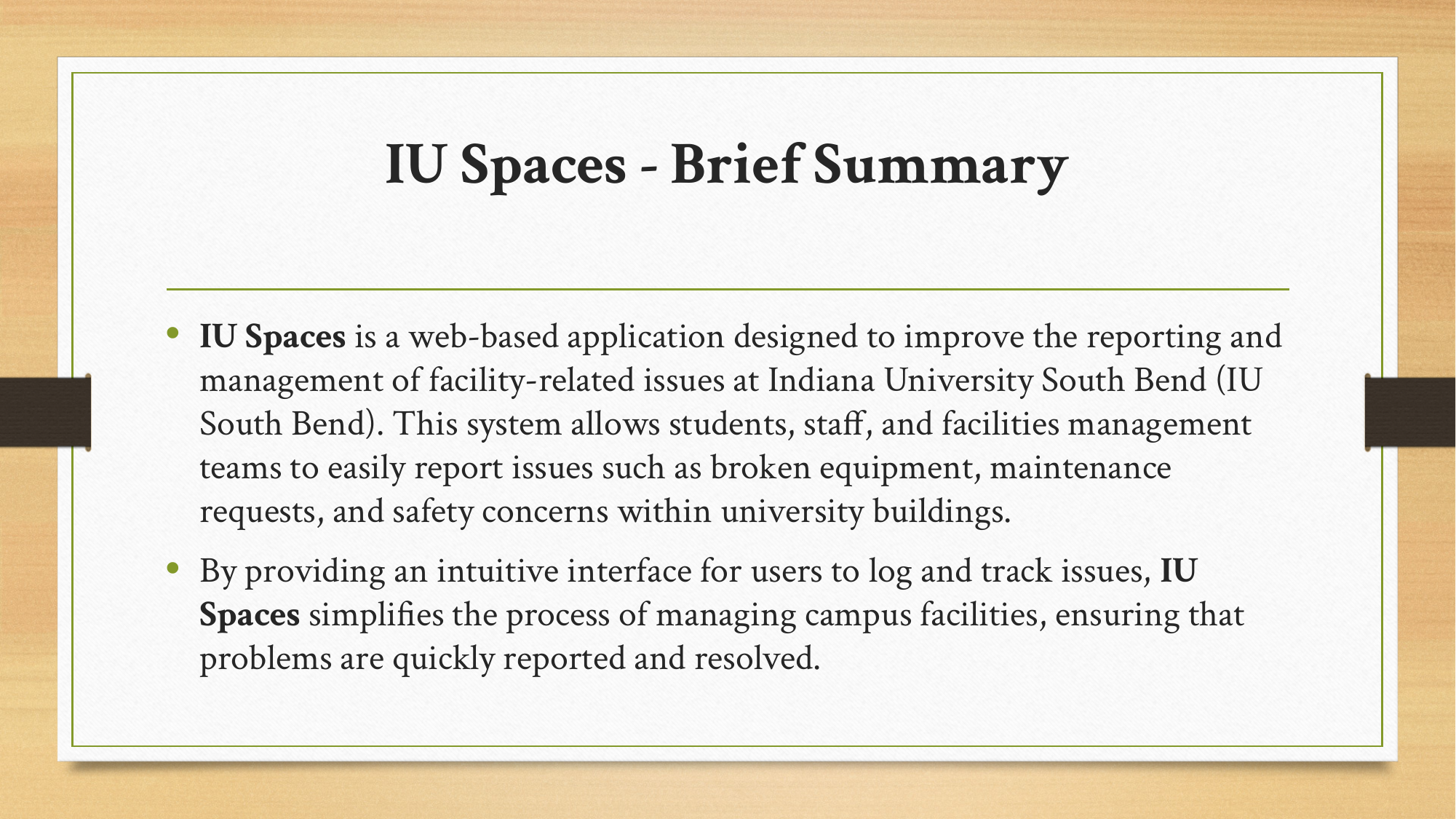

# IU Spaces - Brief Summary
IU Spaces is a web-based application designed to improve the reporting and management of facility-related issues at Indiana University South Bend (IU South Bend). This system allows students, staff, and facilities management teams to easily report issues such as broken equipment, maintenance requests, and safety concerns within university buildings.
By providing an intuitive interface for users to log and track issues, IU Spaces simplifies the process of managing campus facilities, ensuring that problems are quickly reported and resolved.